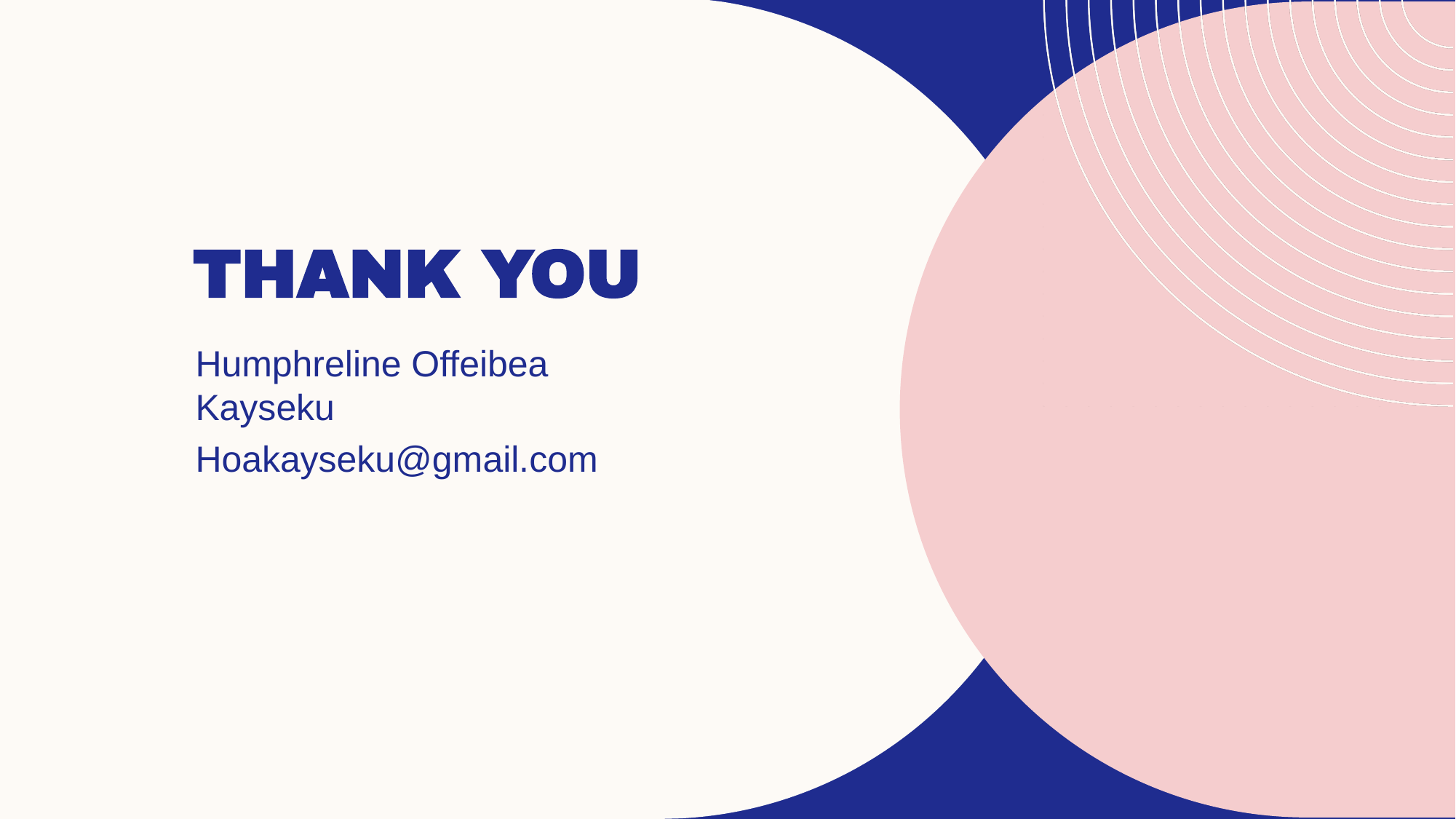

# THANK YOU
Humphreline Offeibea Kayseku
Hoakayseku@gmail.com